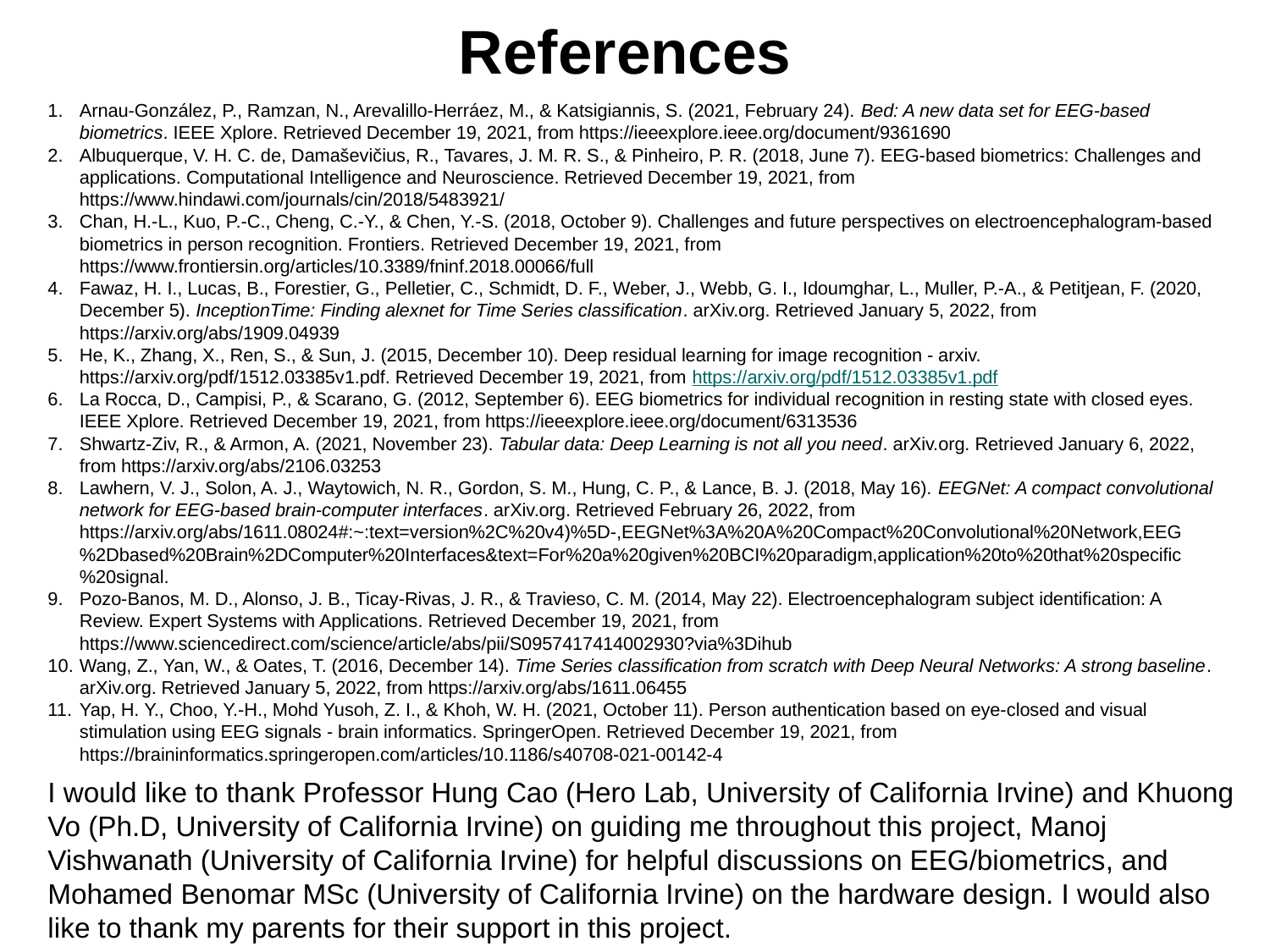

# References
Arnau-González, P., Ramzan, N., Arevalillo-Herráez, M., & Katsigiannis, S. (2021, February 24). Bed: A new data set for EEG-based biometrics. IEEE Xplore. Retrieved December 19, 2021, from https://ieeexplore.ieee.org/document/9361690
Albuquerque, V. H. C. de, Damaševičius, R., Tavares, J. M. R. S., & Pinheiro, P. R. (2018, June 7). EEG-based biometrics: Challenges and applications. Computational Intelligence and Neuroscience. Retrieved December 19, 2021, from https://www.hindawi.com/journals/cin/2018/5483921/
Chan, H.-L., Kuo, P.-C., Cheng, C.-Y., & Chen, Y.-S. (2018, October 9). Challenges and future perspectives on electroencephalogram-based biometrics in person recognition. Frontiers. Retrieved December 19, 2021, from https://www.frontiersin.org/articles/10.3389/fninf.2018.00066/full
Fawaz, H. I., Lucas, B., Forestier, G., Pelletier, C., Schmidt, D. F., Weber, J., Webb, G. I., Idoumghar, L., Muller, P.-A., & Petitjean, F. (2020, December 5). InceptionTime: Finding alexnet for Time Series classification. arXiv.org. Retrieved January 5, 2022, from https://arxiv.org/abs/1909.04939
He, K., Zhang, X., Ren, S., & Sun, J. (2015, December 10). Deep residual learning for image recognition - arxiv. https://arxiv.org/pdf/1512.03385v1.pdf. Retrieved December 19, 2021, from https://arxiv.org/pdf/1512.03385v1.pdf
La Rocca, D., Campisi, P., & Scarano, G. (2012, September 6). EEG biometrics for individual recognition in resting state with closed eyes. IEEE Xplore. Retrieved December 19, 2021, from https://ieeexplore.ieee.org/document/6313536
Shwartz-Ziv, R., & Armon, A. (2021, November 23). Tabular data: Deep Learning is not all you need. arXiv.org. Retrieved January 6, 2022, from https://arxiv.org/abs/2106.03253
Lawhern, V. J., Solon, A. J., Waytowich, N. R., Gordon, S. M., Hung, C. P., & Lance, B. J. (2018, May 16). EEGNet: A compact convolutional network for EEG-based brain-computer interfaces. arXiv.org. Retrieved February 26, 2022, from https://arxiv.org/abs/1611.08024#:~:text=version%2C%20v4)%5D-,EEGNet%3A%20A%20Compact%20Convolutional%20Network,EEG%2Dbased%20Brain%2DComputer%20Interfaces&text=For%20a%20given%20BCI%20paradigm,application%20to%20that%20specific%20signal.
Pozo-Banos, M. D., Alonso, J. B., Ticay-Rivas, J. R., & Travieso, C. M. (2014, May 22). Electroencephalogram subject identification: A Review. Expert Systems with Applications. Retrieved December 19, 2021, from https://www.sciencedirect.com/science/article/abs/pii/S0957417414002930?via%3Dihub
Wang, Z., Yan, W., & Oates, T. (2016, December 14). Time Series classification from scratch with Deep Neural Networks: A strong baseline. arXiv.org. Retrieved January 5, 2022, from https://arxiv.org/abs/1611.06455
Yap, H. Y., Choo, Y.-H., Mohd Yusoh, Z. I., & Khoh, W. H. (2021, October 11). Person authentication based on eye-closed and visual stimulation using EEG signals - brain informatics. SpringerOpen. Retrieved December 19, 2021, from https://braininformatics.springeropen.com/articles/10.1186/s40708-021-00142-4

I would like to thank Professor Hung Cao (Hero Lab, University of California Irvine) and Khuong Vo (Ph.D, University of California Irvine) on guiding me throughout this project, Manoj Vishwanath (University of California Irvine) for helpful discussions on EEG/biometrics, and Mohamed Benomar MSc (University of California Irvine) on the hardware design. I would also like to thank my parents for their support in this project.